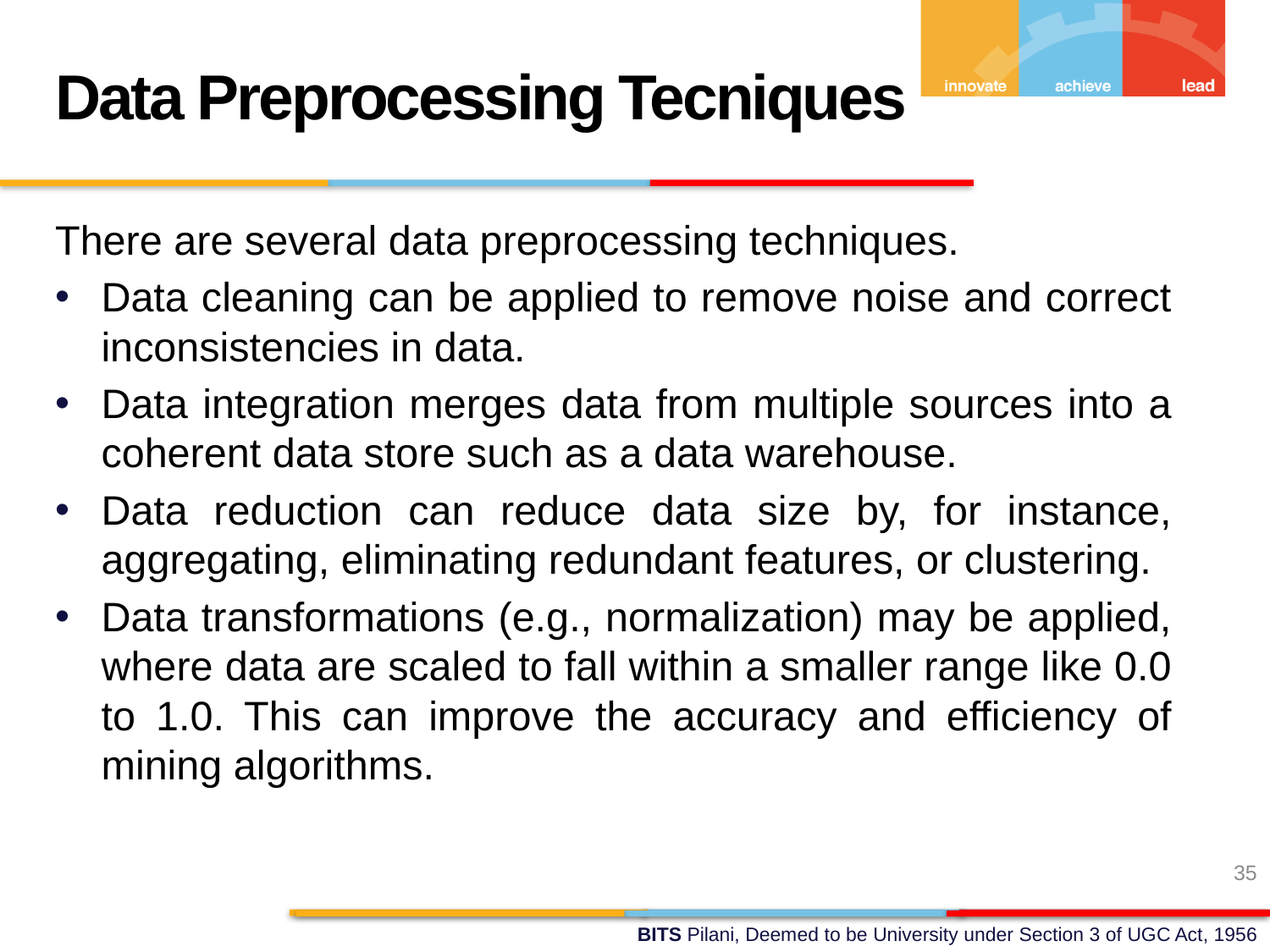

Data Preprocessing Tecniques
There are several data preprocessing techniques.
Data cleaning can be applied to remove noise and correct inconsistencies in data.
Data integration merges data from multiple sources into a coherent data store such as a data warehouse.
Data reduction can reduce data size by, for instance, aggregating, eliminating redundant features, or clustering.
Data transformations (e.g., normalization) may be applied, where data are scaled to fall within a smaller range like 0.0 to 1.0. This can improve the accuracy and efficiency of mining algorithms.
35